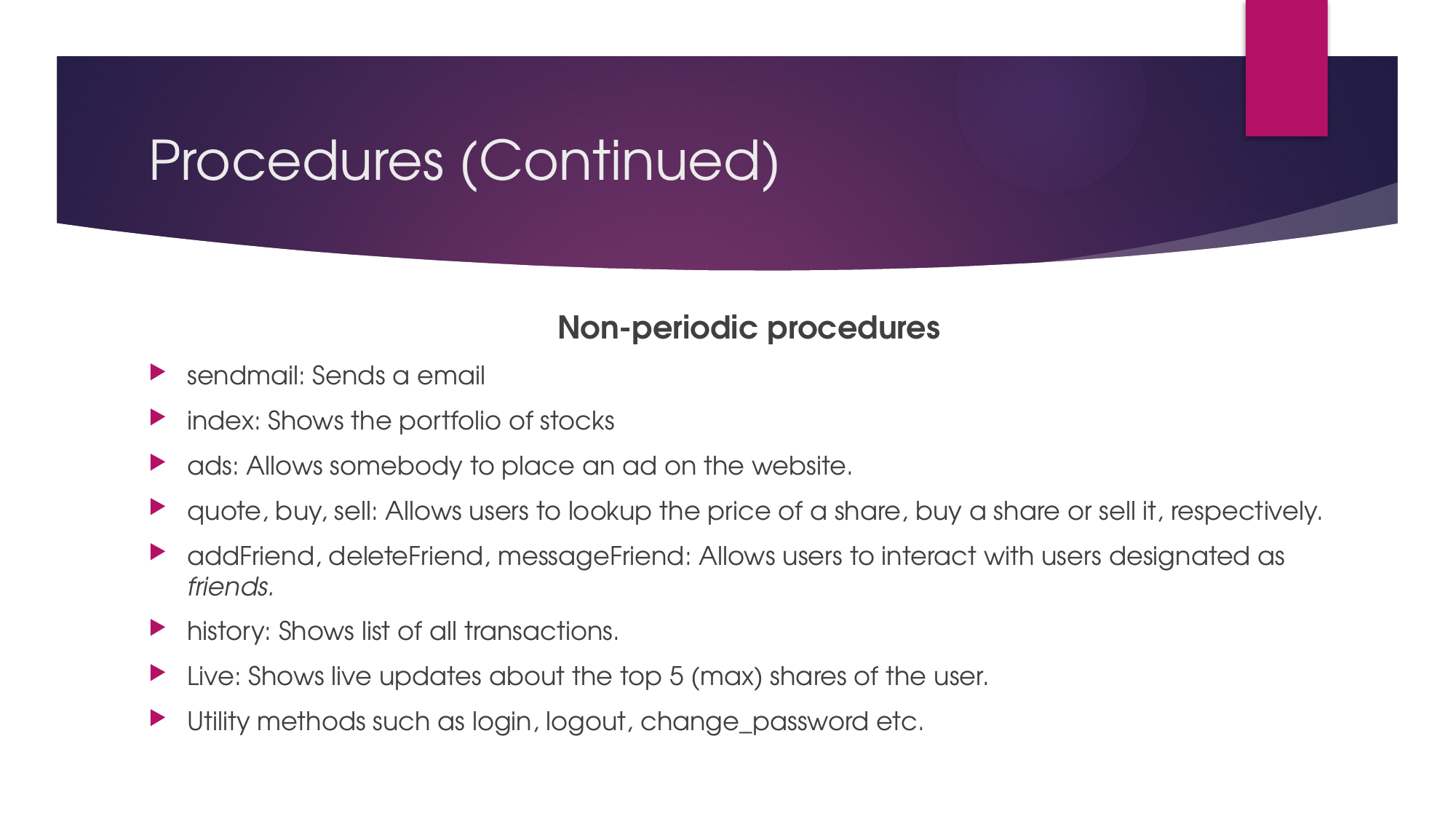

# Procedures (Continued)
Non-periodic procedures
sendmail: Sends a email
index: Shows the portfolio of stocks
ads: Allows somebody to place an ad on the website.
quote, buy, sell: Allows users to lookup the price of a share, buy a share or sell it, respectively.
addFriend, deleteFriend, messageFriend: Allows users to interact with users designated as friends.
history: Shows list of all transactions.
Live: Shows live updates about the top 5 (max) shares of the user.
Utility methods such as login, logout, change_password etc.